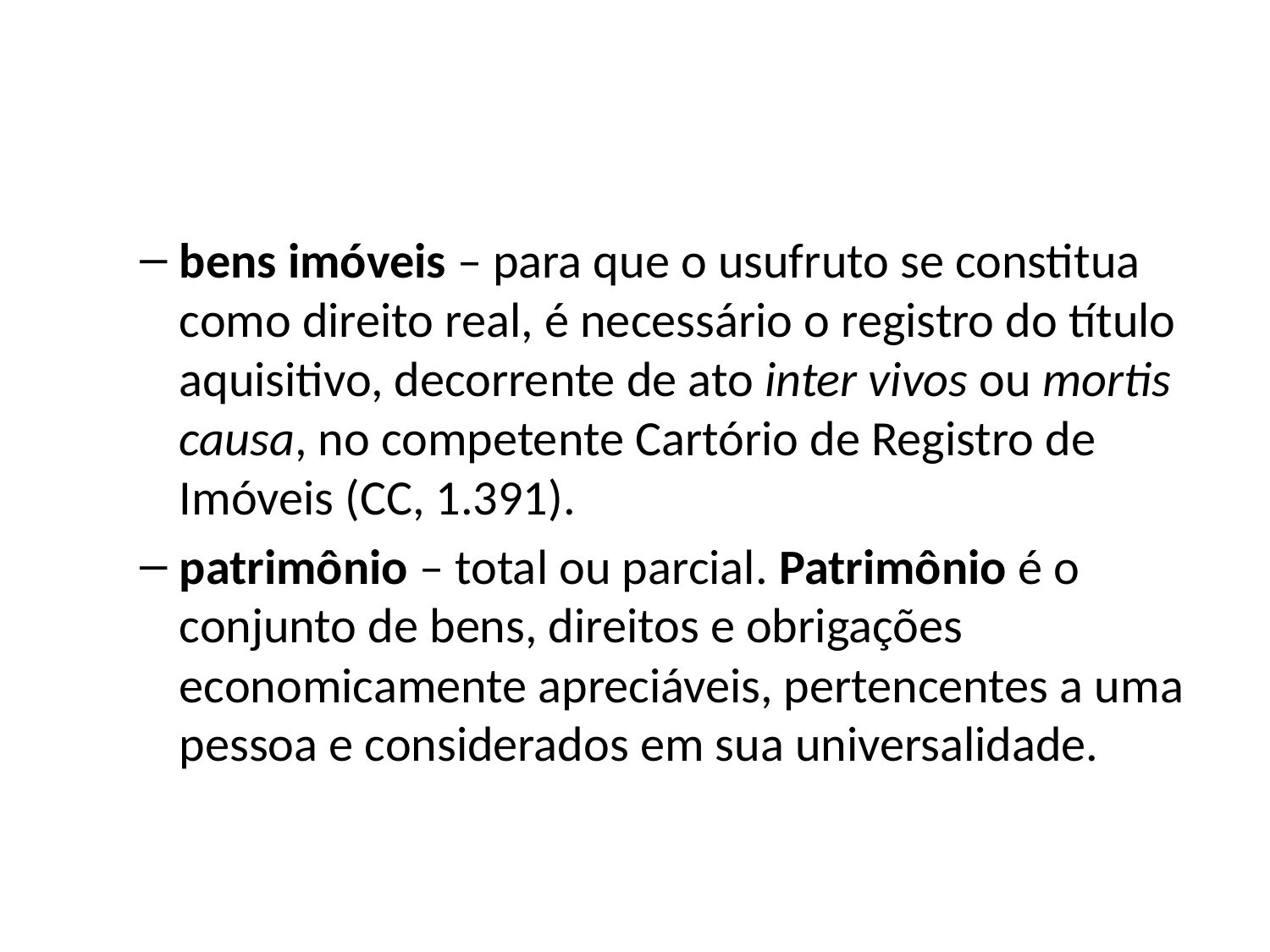

#
bens imóveis – para que o usufruto se constitua como direito real, é necessário o registro do título aquisitivo, decorrente de ato inter vivos ou mortis causa, no competente Cartório de Registro de Imóveis (CC, 1.391).
patrimônio – total ou parcial. Patrimônio é o conjunto de bens, direitos e obrigações economicamente apreciáveis, pertencentes a uma pessoa e considerados em sua universalidade.